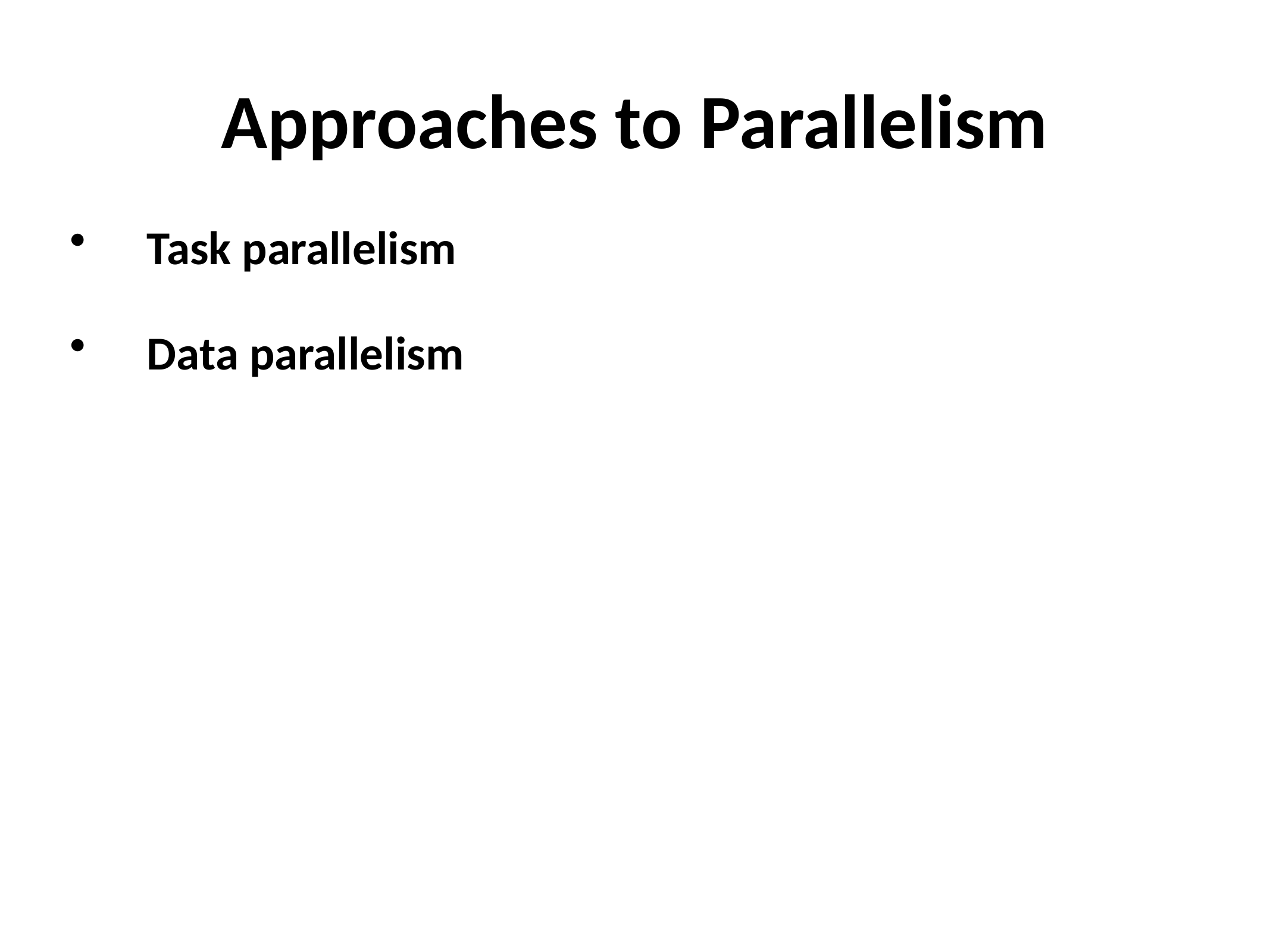

# Approaches to Parallelism
Task parallelism

Data parallelism